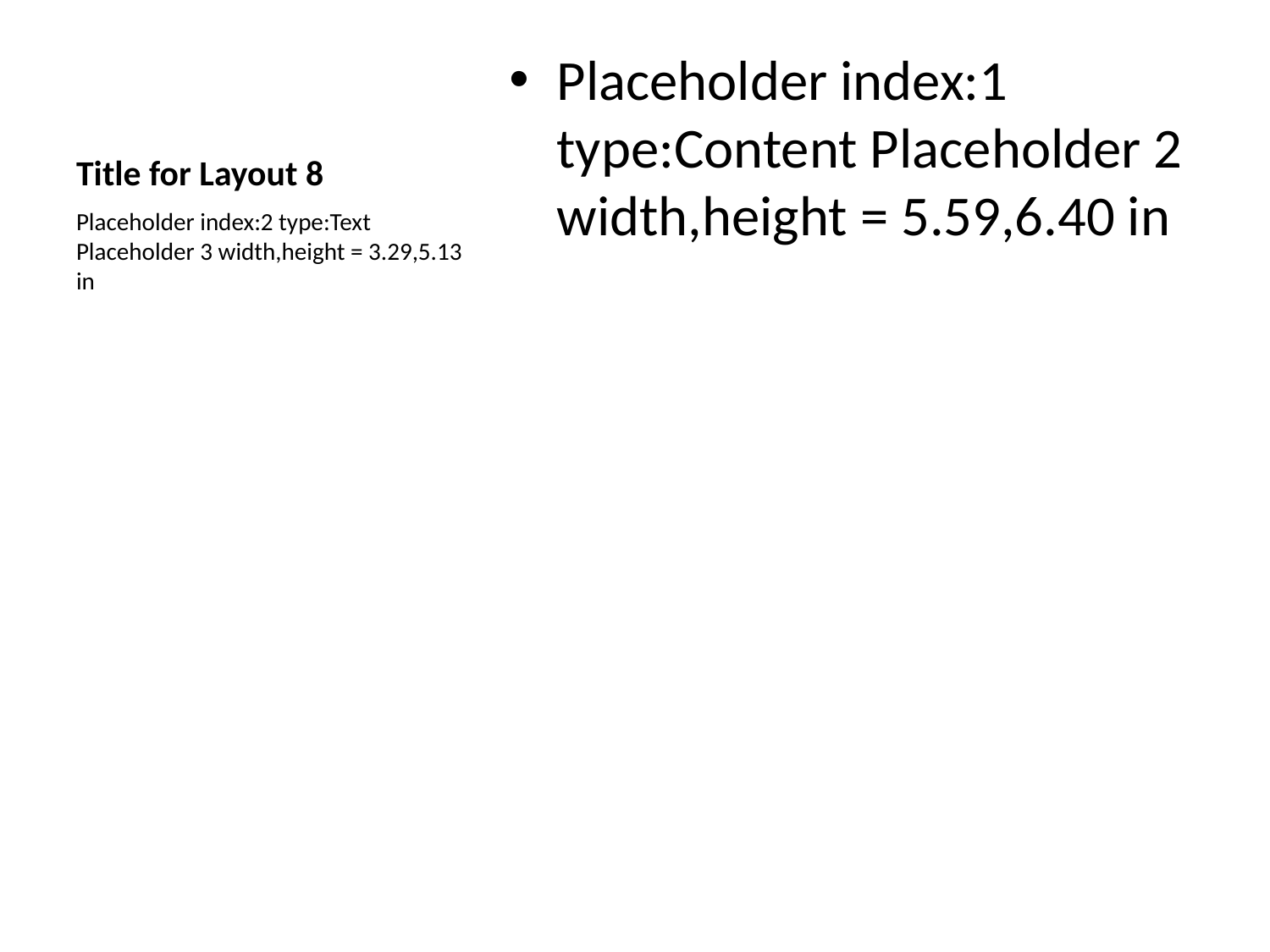

# Title for Layout 8
Placeholder index:1 type:Content Placeholder 2 width,height = 5.59,6.40 in
Placeholder index:2 type:Text Placeholder 3 width,height = 3.29,5.13 in